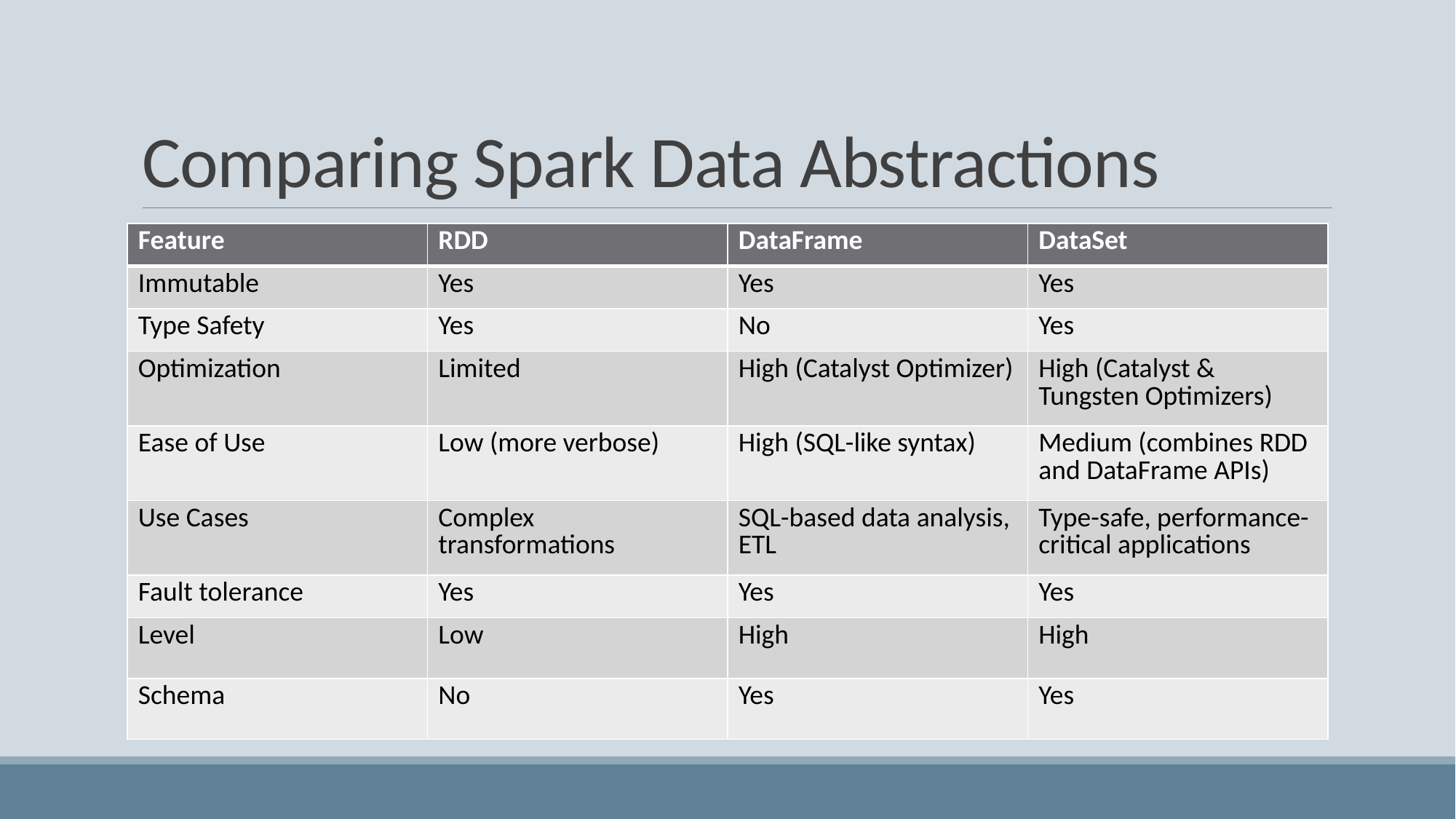

# Comparing Spark Data Abstractions
| Feature | RDD | DataFrame | DataSet |
| --- | --- | --- | --- |
| Immutable | Yes | Yes | Yes |
| Type Safety | Yes | No | Yes |
| Optimization | Limited | High (Catalyst Optimizer) | High (Catalyst & Tungsten Optimizers) |
| Ease of Use | Low (more verbose) | High (SQL-like syntax) | Medium (combines RDD and DataFrame APIs) |
| Use Cases | Complex transformations | SQL-based data analysis, ETL | Type-safe, performance-critical applications |
| Fault tolerance | Yes | Yes | Yes |
| Level | Low | High | High |
| Schema | No | Yes | Yes |